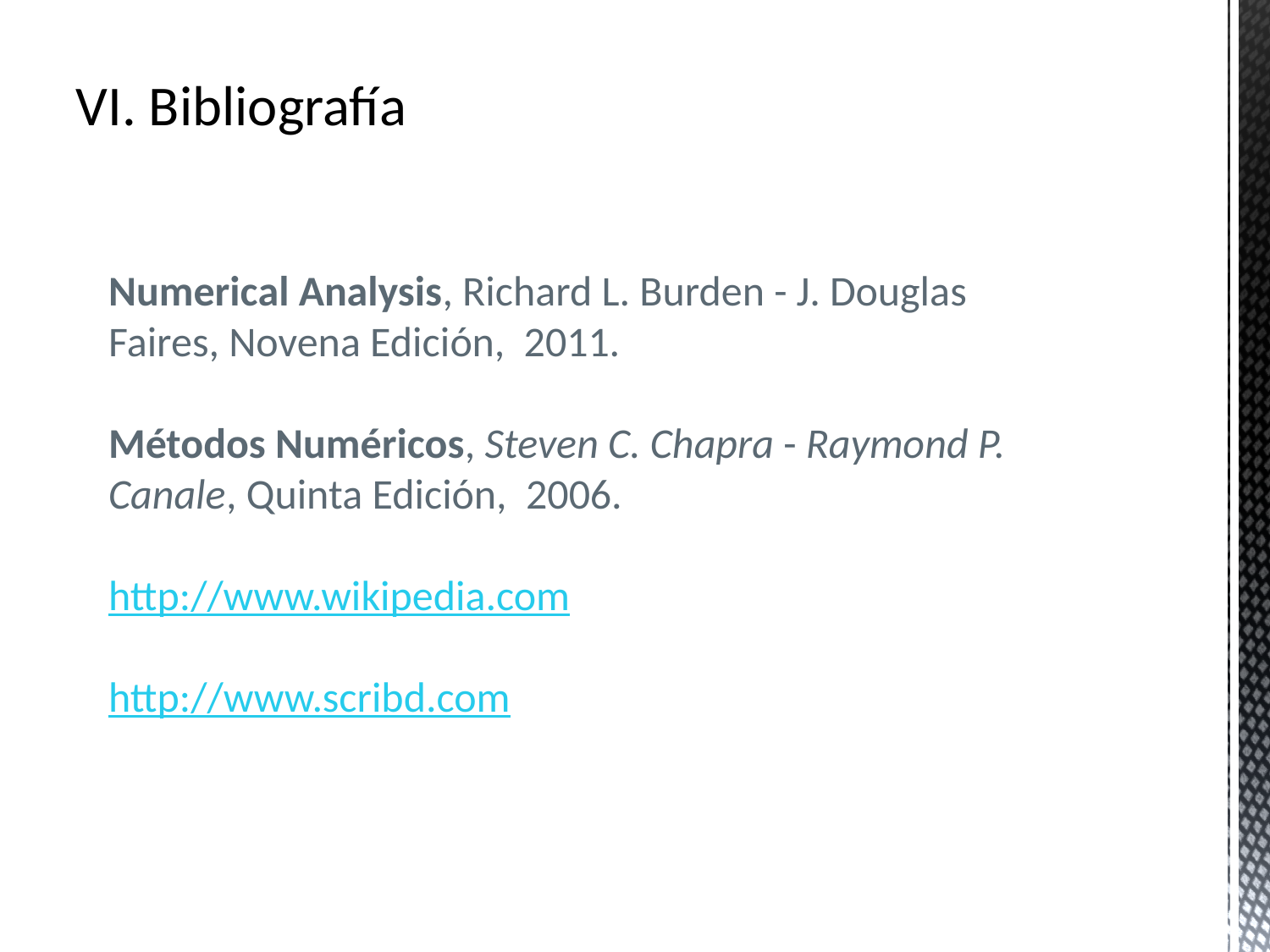

VI. Bibliografía

Numerical Analysis, Richard L. Burden - J. Douglas Faires, Novena Edición,  2011.

Métodos Numéricos, Steven C. Chapra - Raymond P. Canale, Quinta Edición,  2006.

http://www.wikipedia.com

http://www.scribd.com